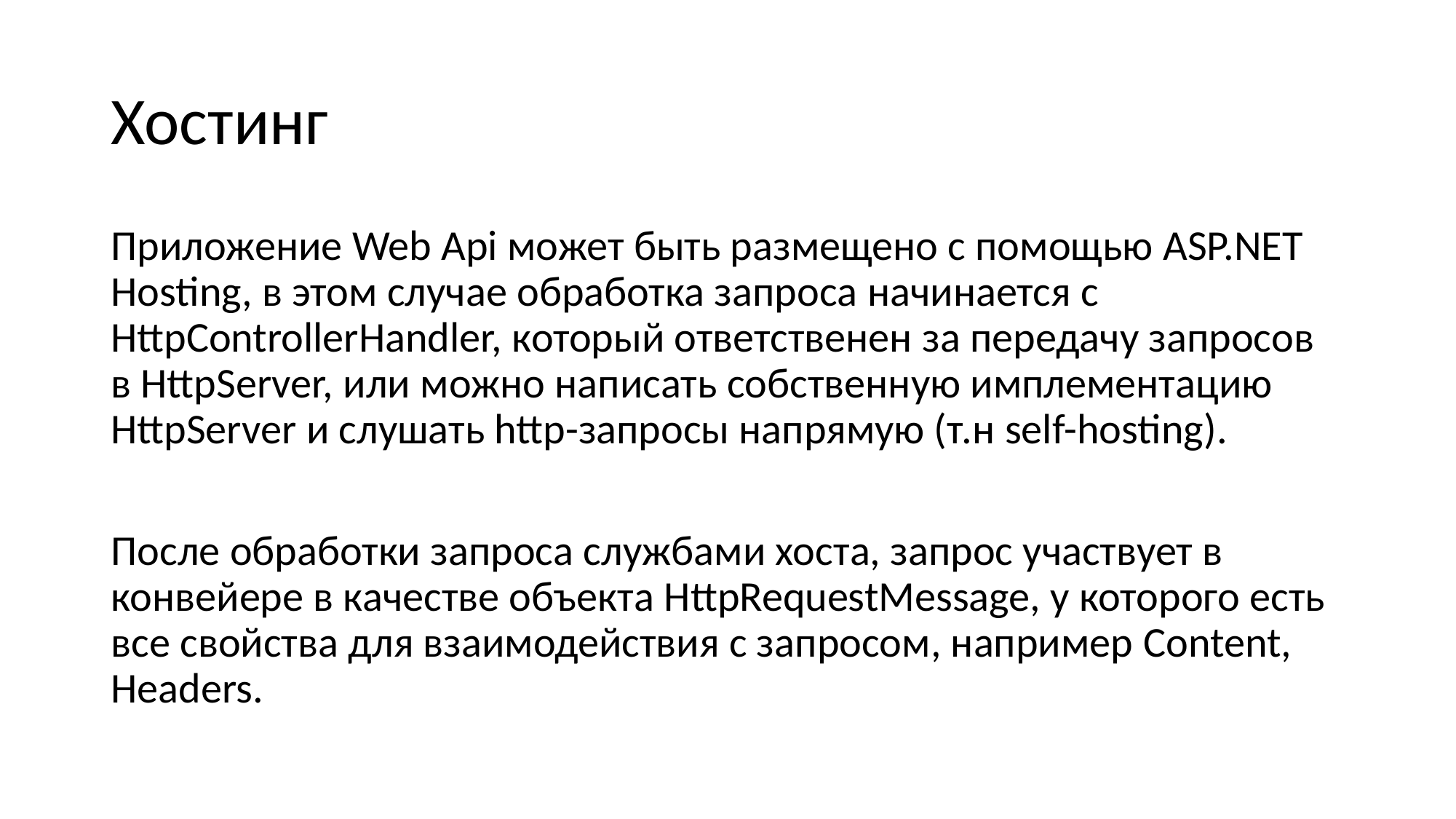

# Хостинг
Приложение Web Api может быть размещено с помощью ASP.NET Hosting, в этом случае обработка запроса начинается с HttpControllerHandler, который ответственен за передачу запросов  в HttpServer, или можно написать собственную имплементацию HttpServer и слушать http-запросы напрямую (т.н self-hosting).

После обработки запроса службами хоста, запрос участвует в конвейере в качестве объекта HttpRequestMessage, у которого есть все свойства для взаимодействия с запросом, например Content, Headers.